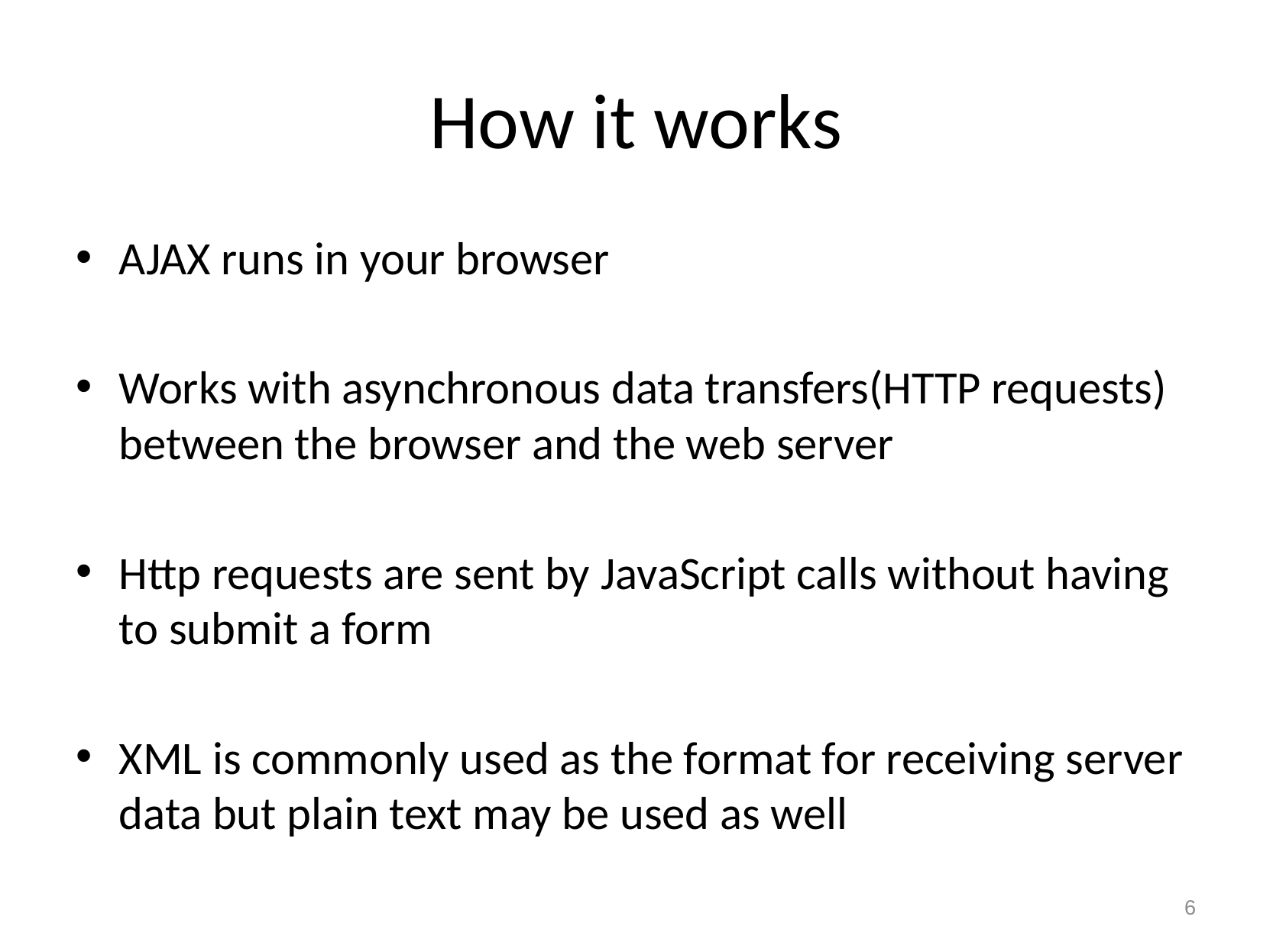

# How it works
AJAX runs in your browser

Works with asynchronous data transfers(HTTP requests) between the browser and the web server

Http requests are sent by JavaScript calls without having to submit a form

XML is commonly used as the format for receiving server data but plain text may be used as well

6